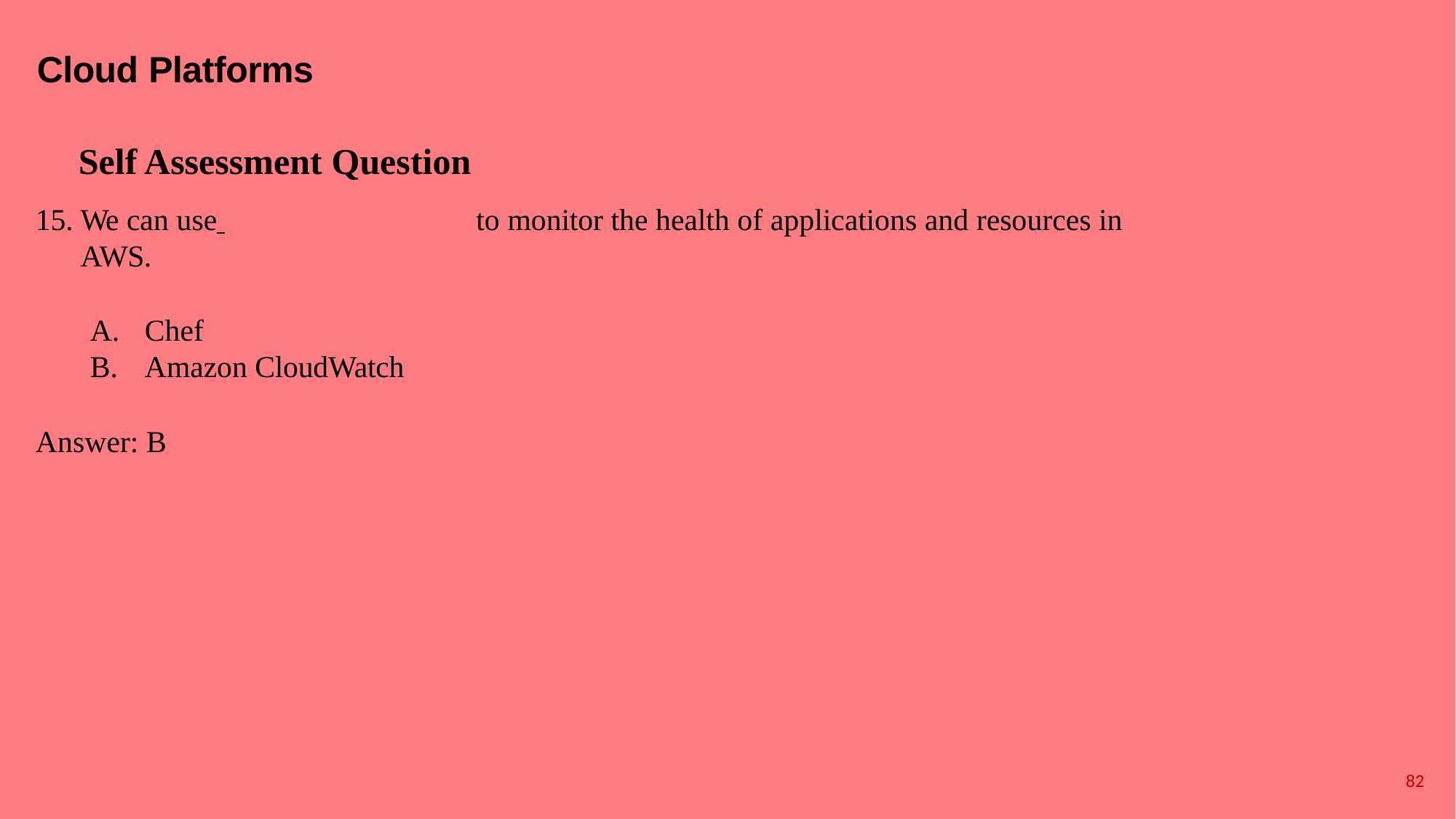

# Cloud Platforms
Self Assessment Question
We can use 	to monitor the health of applications and resources in AWS.

Chef
Amazon CloudWatch

Answer: B
82